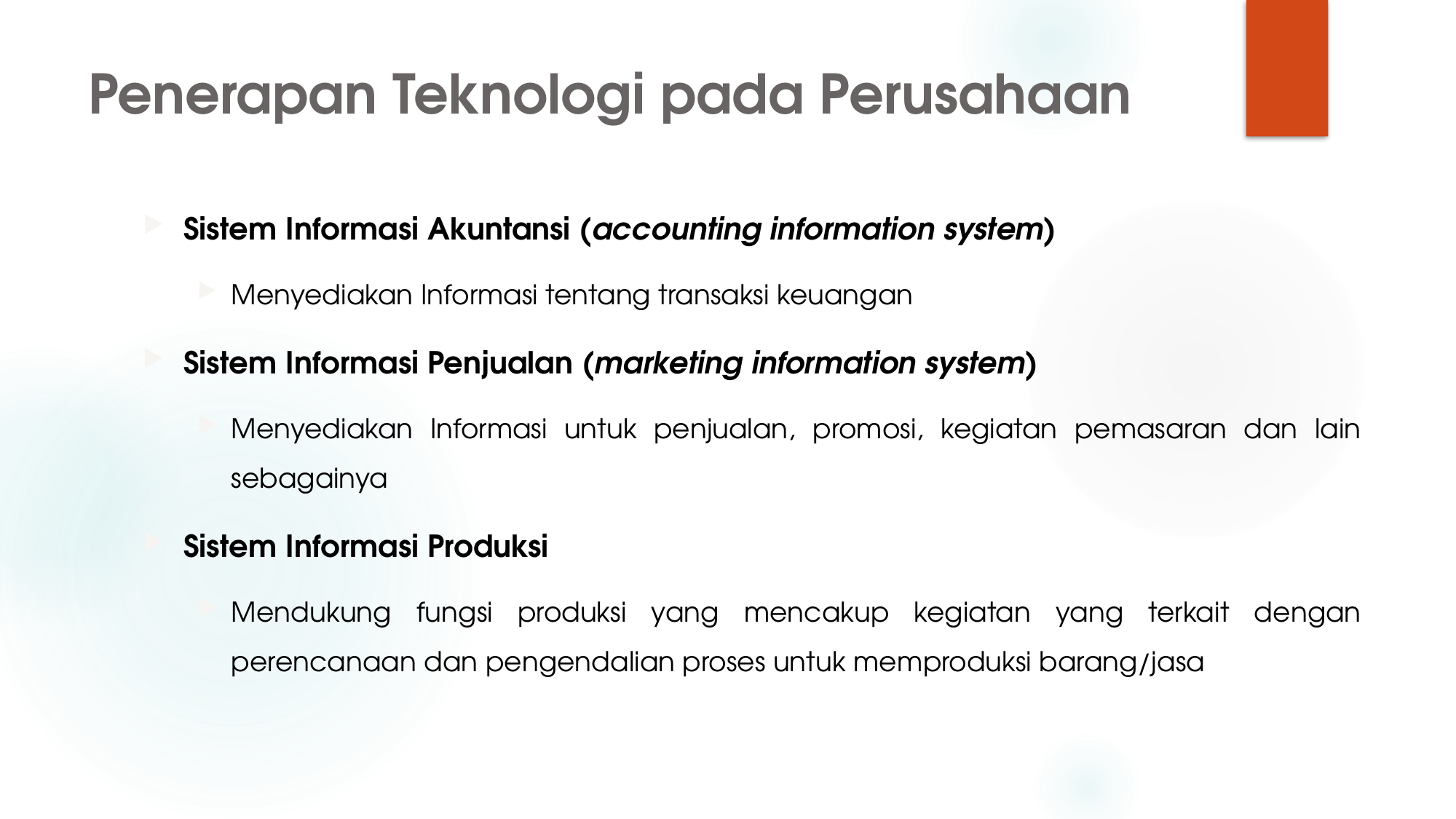

# Penerapan Teknologi pada Perusahaan
Sistem Informasi Akuntansi (accounting information system)
Menyediakan Informasi tentang transaksi keuangan
Sistem Informasi Penjualan (marketing information system)
Menyediakan Informasi untuk penjualan, promosi, kegiatan pemasaran dan lain sebagainya
Sistem Informasi Produksi
Mendukung fungsi produksi yang mencakup kegiatan yang terkait dengan perencanaan dan pengendalian proses untuk memproduksi barang/jasa